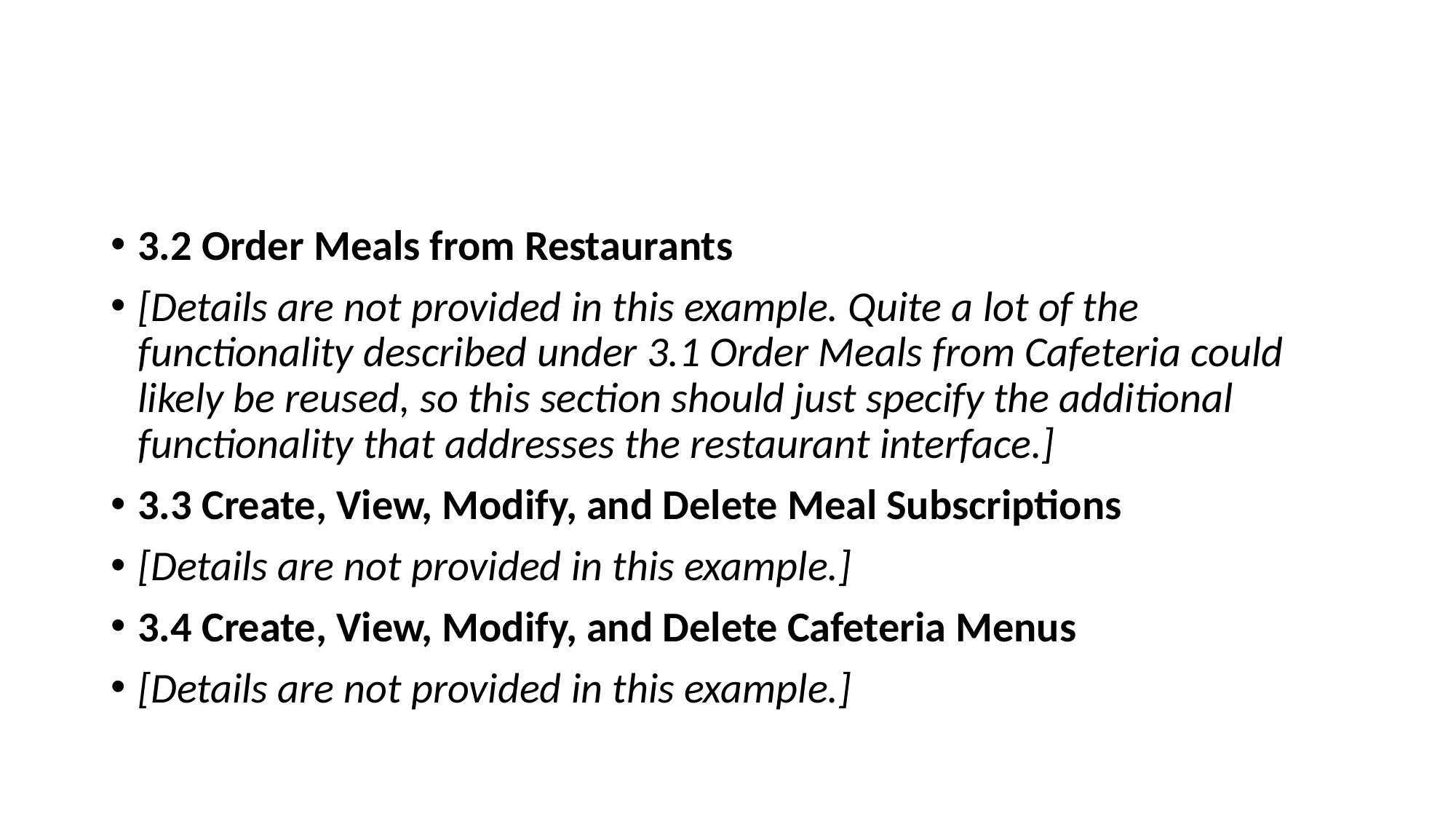

3.2 Order Meals from Restaurants
[Details are not provided in this example. Quite a lot of the functionality described under 3.1 Order Meals from Cafeteria could likely be reused, so this section should just specify the additional functionality that addresses the restaurant interface.]
3.3 Create, View, Modify, and Delete Meal Subscriptions
[Details are not provided in this example.]
3.4 Create, View, Modify, and Delete Cafeteria Menus
[Details are not provided in this example.]